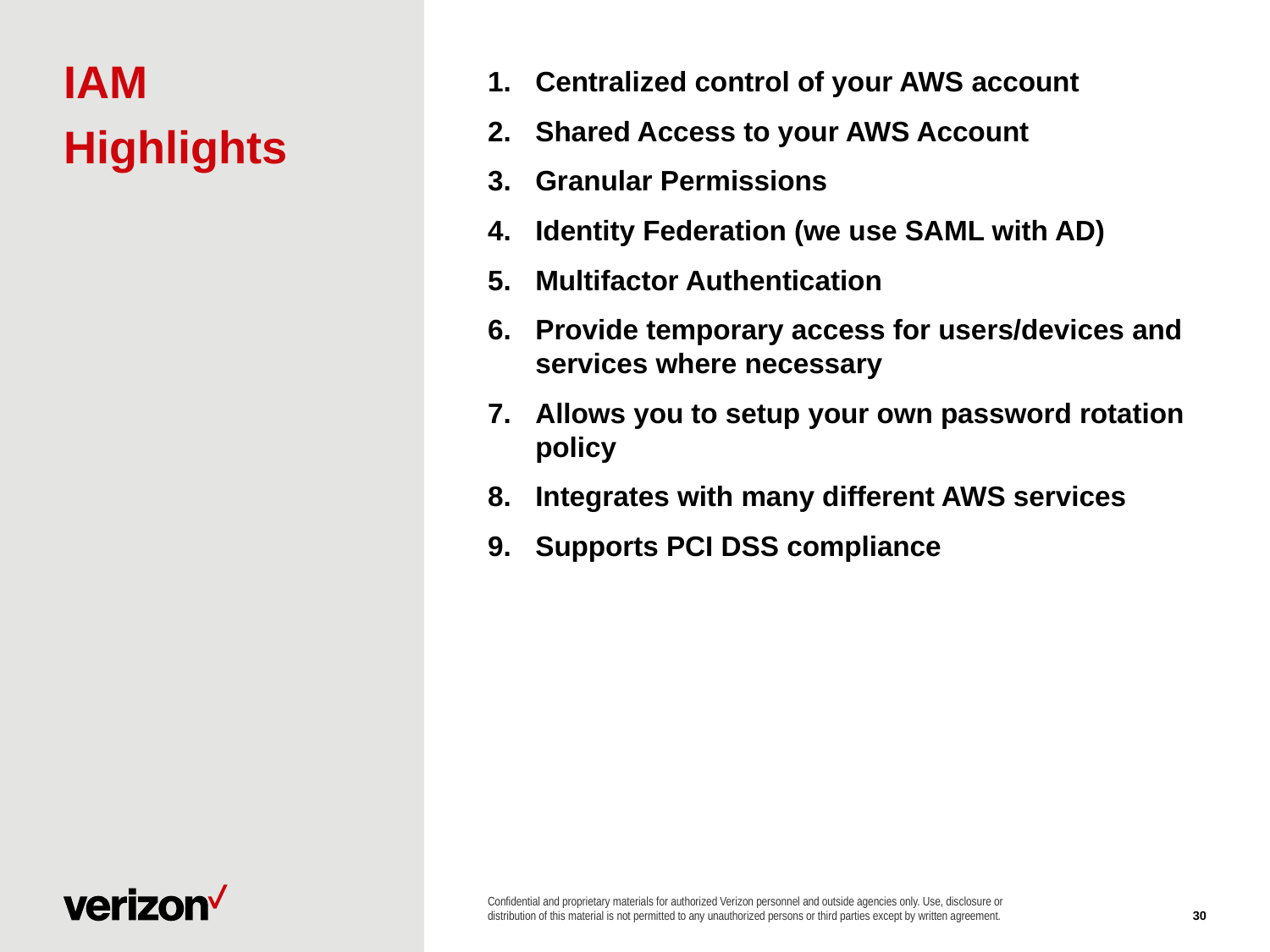

IAM
Highlights
Centralized control of your AWS account
Shared Access to your AWS Account
Granular Permissions
Identity Federation (we use SAML with AD)
Multifactor Authentication
Provide temporary access for users/devices and services where necessary
Allows you to setup your own password rotation policy
Integrates with many different AWS services
Supports PCI DSS compliance
30